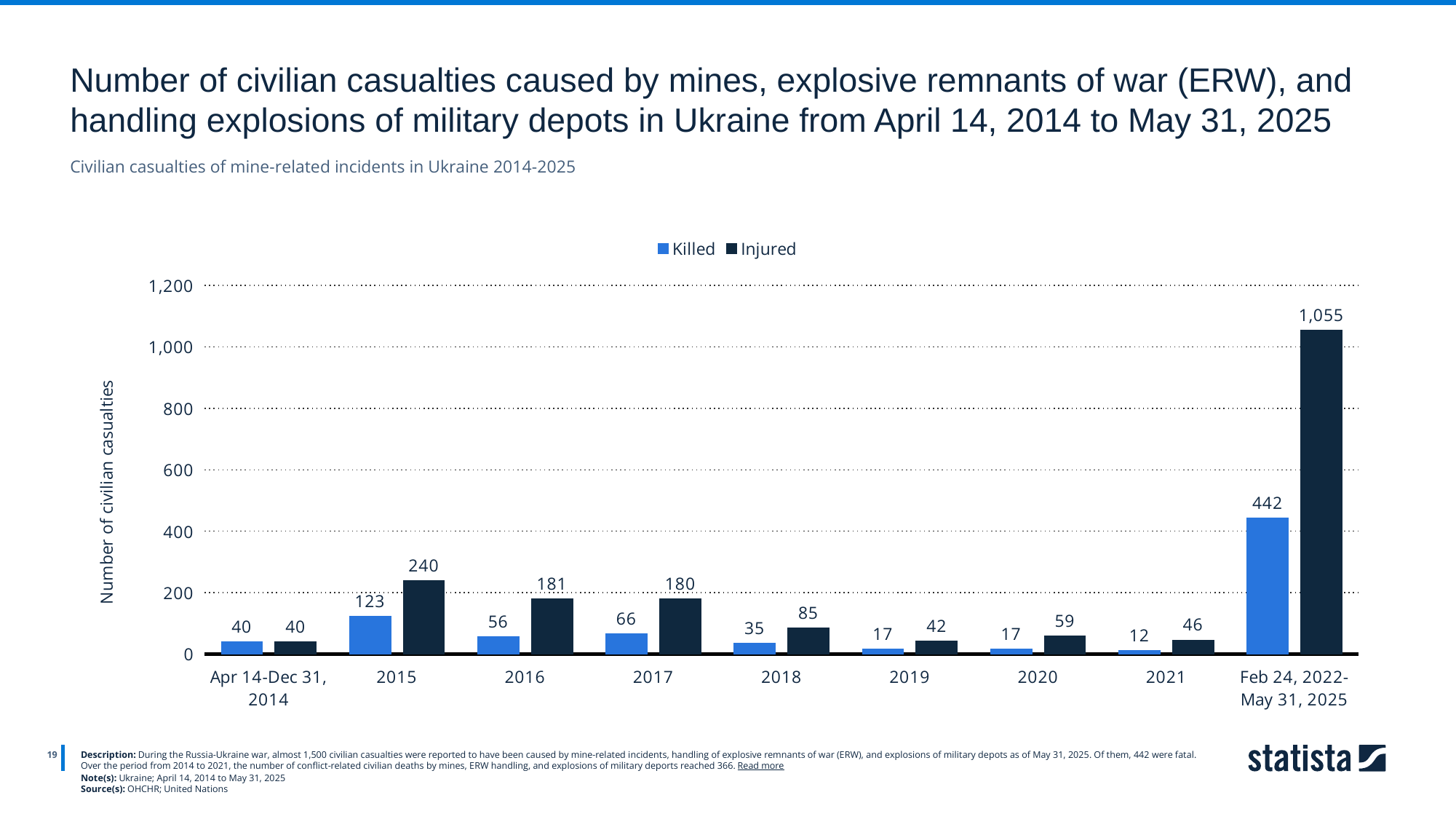

Number of civilian casualties caused by mines, explosive remnants of war (ERW), and handling explosions of military depots in Ukraine from April 14, 2014 to May 31, 2025
Civilian casualties of mine-related incidents in Ukraine 2014-2025

### Chart

| Category | Killed | Injured |
|---|---|---|
| Apr 14-Dec 31, 2014 | 40.0 | 40.0 |
| 2015 | 123.0 | 240.0 |
| 2016 | 56.0 | 181.0 |
| 2017 | 66.0 | 180.0 |
| 2018 | 35.0 | 85.0 |
| 2019 | 17.0 | 42.0 |
| 2020 | 17.0 | 59.0 |
| 2021 | 12.0 | 46.0 |
| Feb 24, 2022-May 31, 2025 | 442.0 | 1055.0 |
19
Description: During the Russia-Ukraine war, almost 1,500 civilian casualties were reported to have been caused by mine-related incidents, handling of explosive remnants of war (ERW), and explosions of military depots as of May 31, 2025. Of them, 442 were fatal. Over the period from 2014 to 2021, the number of conflict-related civilian deaths by mines, ERW handling, and explosions of military deports reached 366. Read more
Note(s): Ukraine; April 14, 2014 to May 31, 2025
Source(s): OHCHR; United Nations